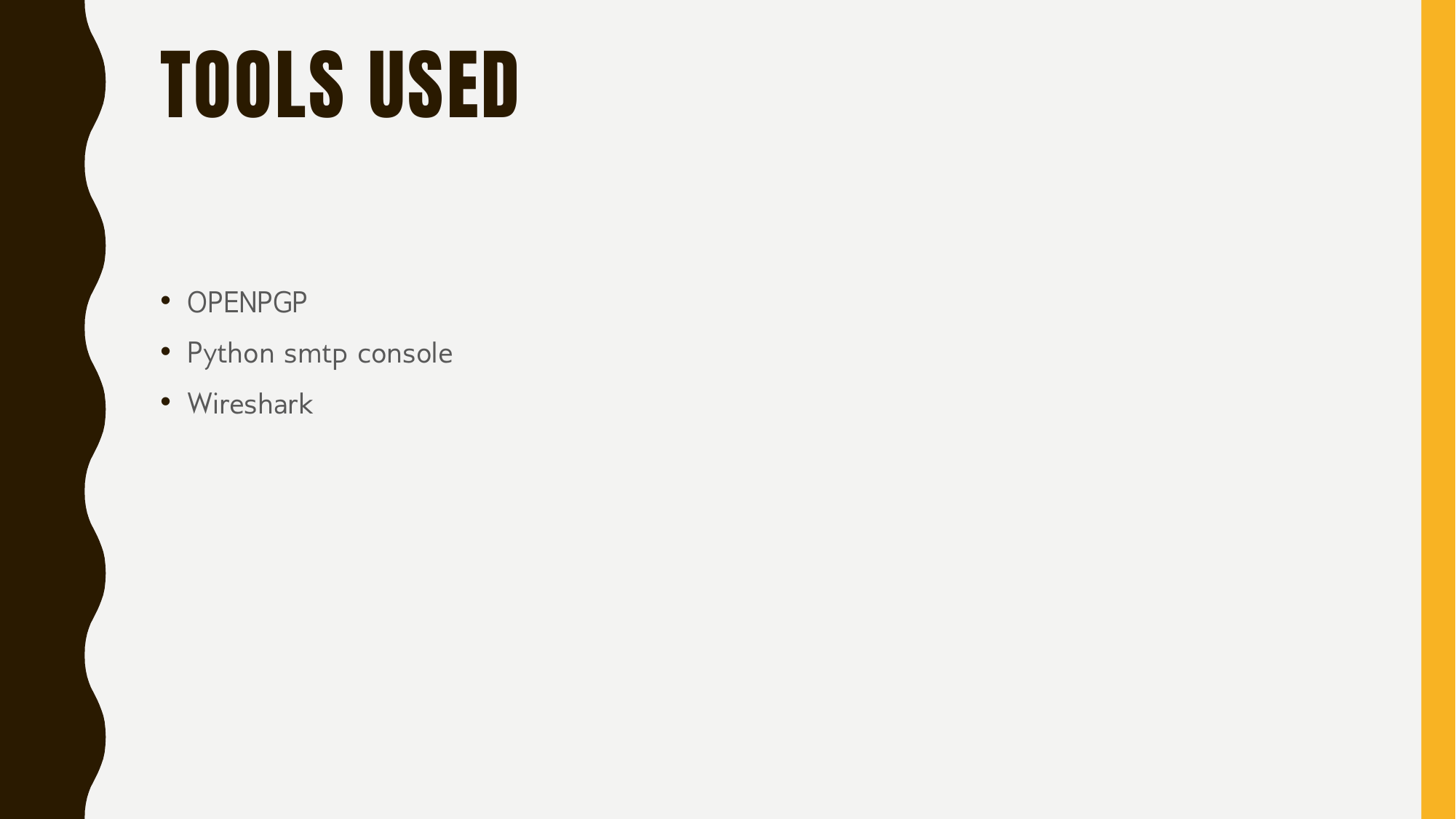

# Tools used
OPENPGP
Python smtp console
Wireshark